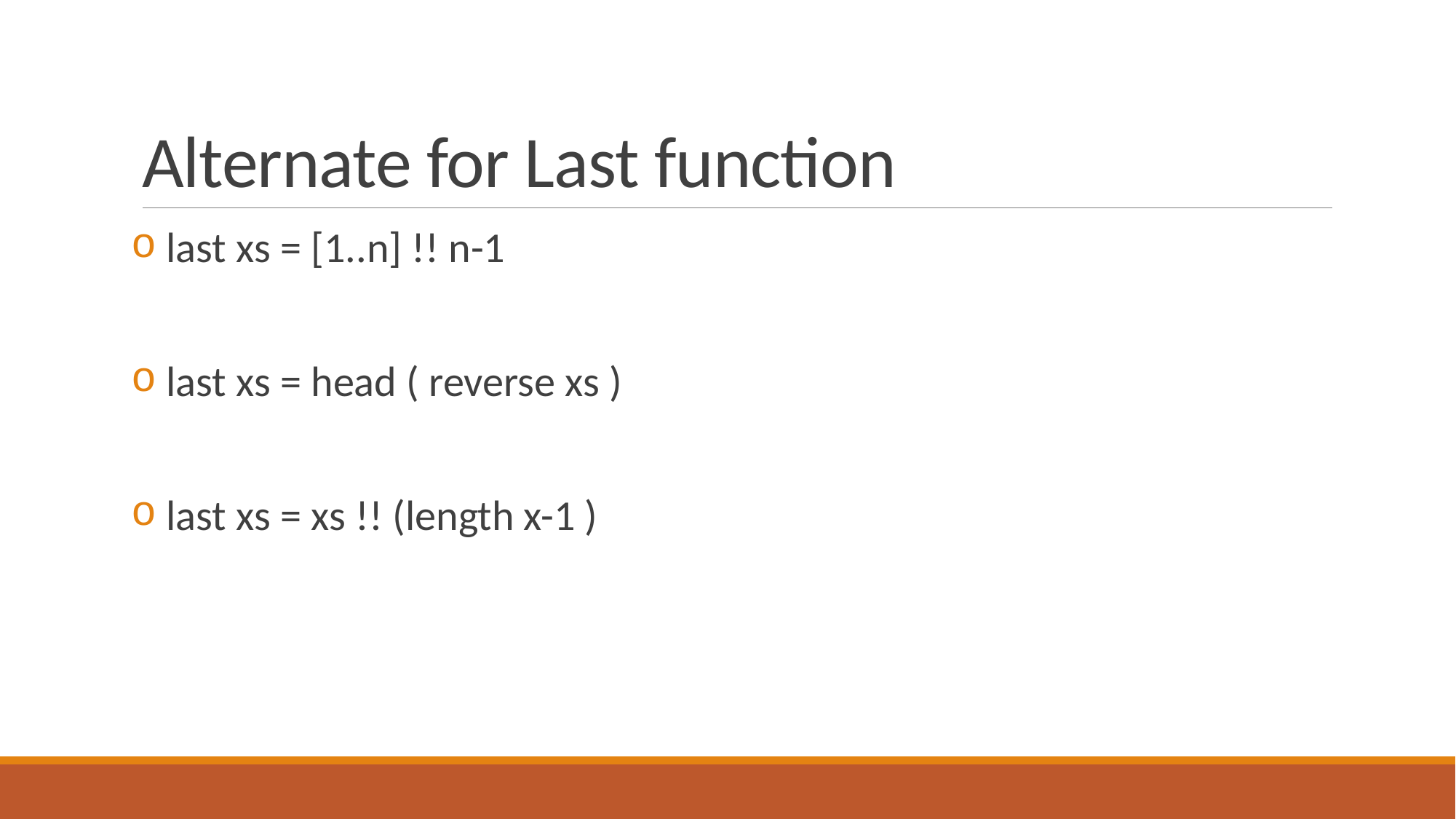

# Alternate for Last function
 last xs = [1..n] !! n-1

 last xs = head ( reverse xs )

 last xs = xs !! (length x-1 )